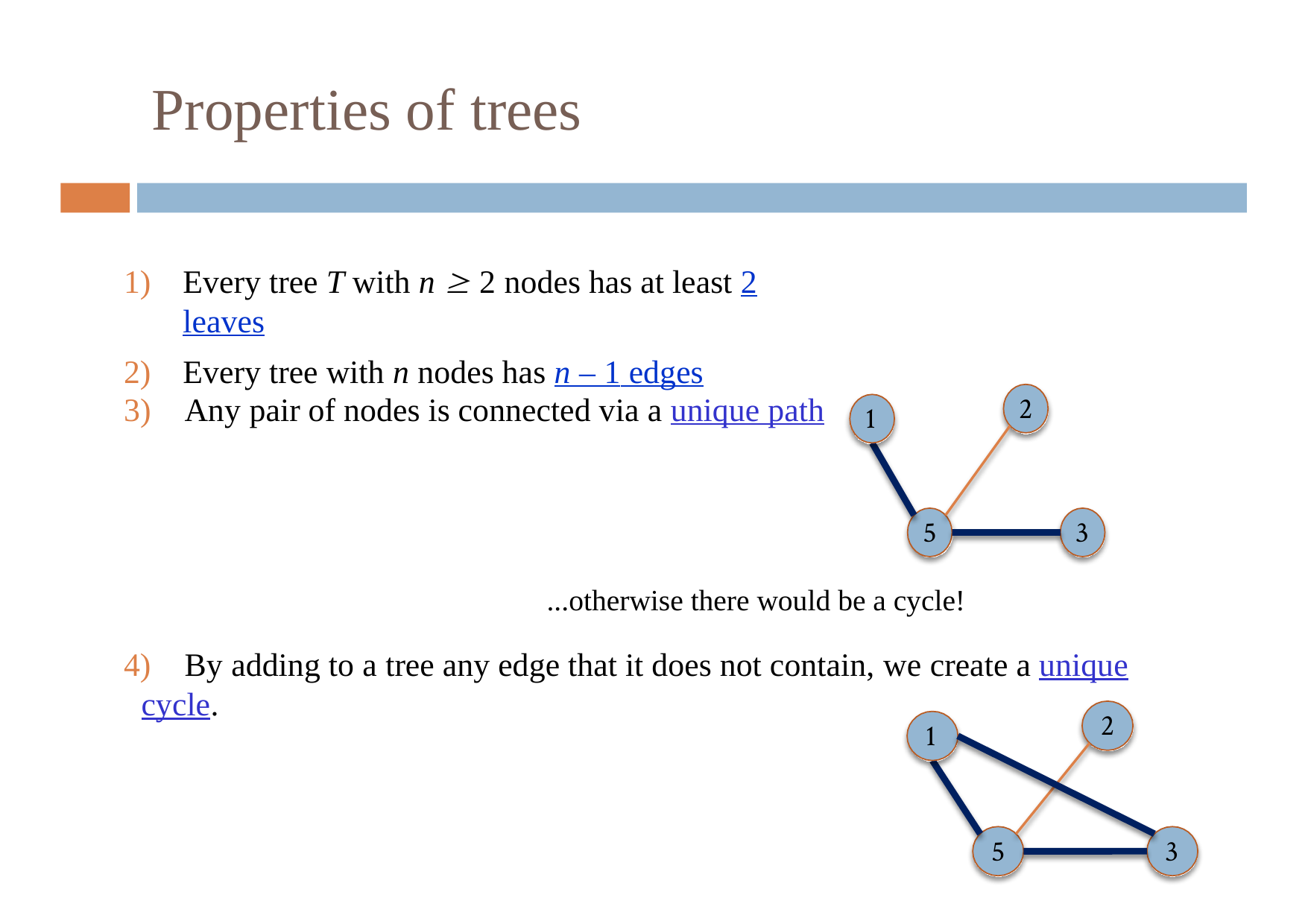

# Properties of trees
Every tree T with n ≥ 2 nodes has at least 2 leaves
Every tree with n nodes has n – 1 edges

3)	Any pair of nodes is connected via a unique path
2

1

5
3

...otherwise there would be a cycle!
4)	By adding to a tree any edge that it does not contain, we create a unique
cycle.

2

1

5
3